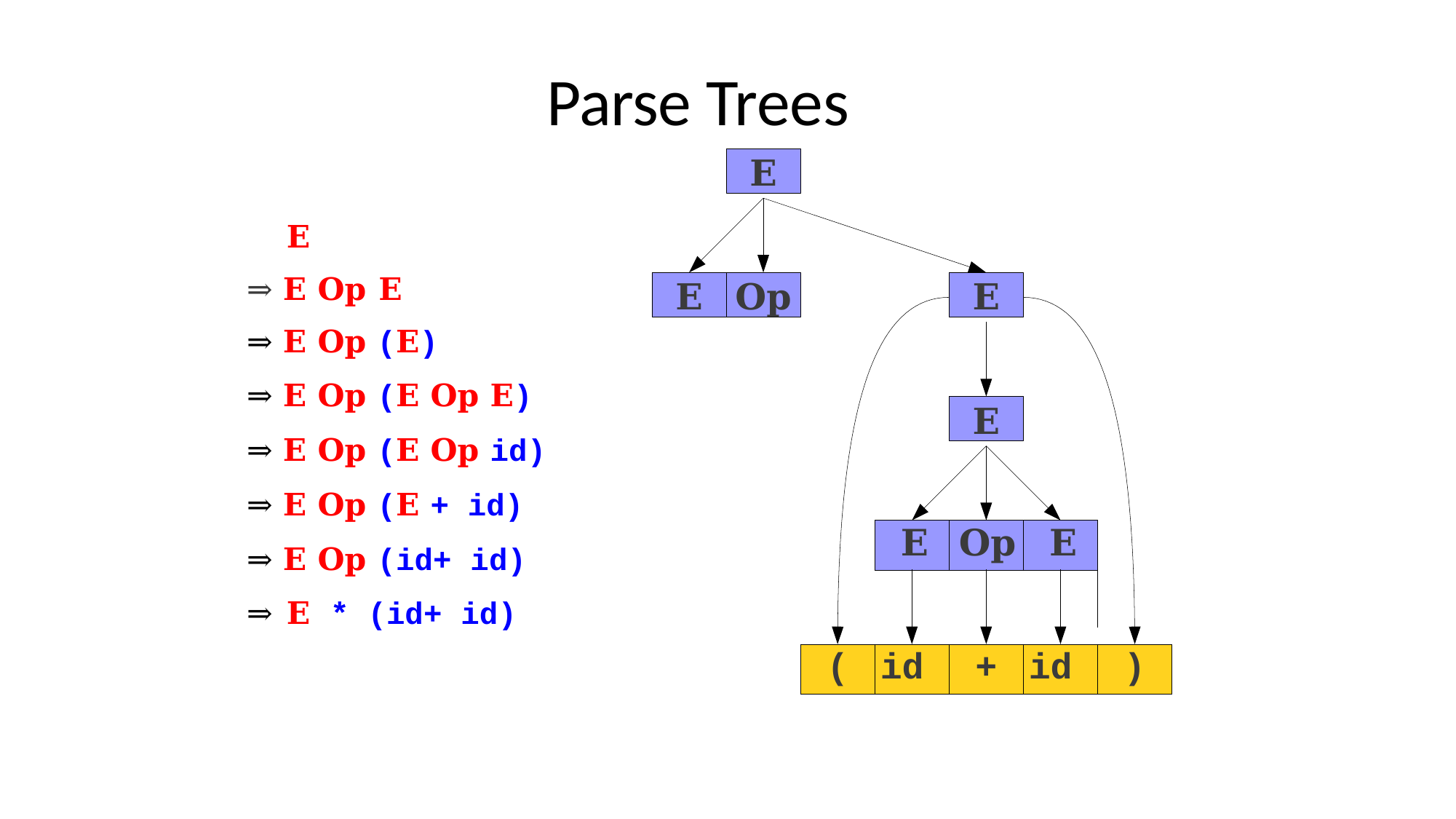

# Parse Trees
E

E
⇒ E Op E
⇒ E Op (E)
⇒ E Op (E Op E)
⇒ E Op (E Op id)
⇒ E Op (E + id)
⇒ E Op (id+ id)
⇒ E	* (id+ id)
E
Op
E

E
| E |  | Op |  | E |  |
| --- | --- | --- | --- | --- | --- |
|  |  |  |  |  |  |
| ( | id | + | id | ) |
| --- | --- | --- | --- | --- |